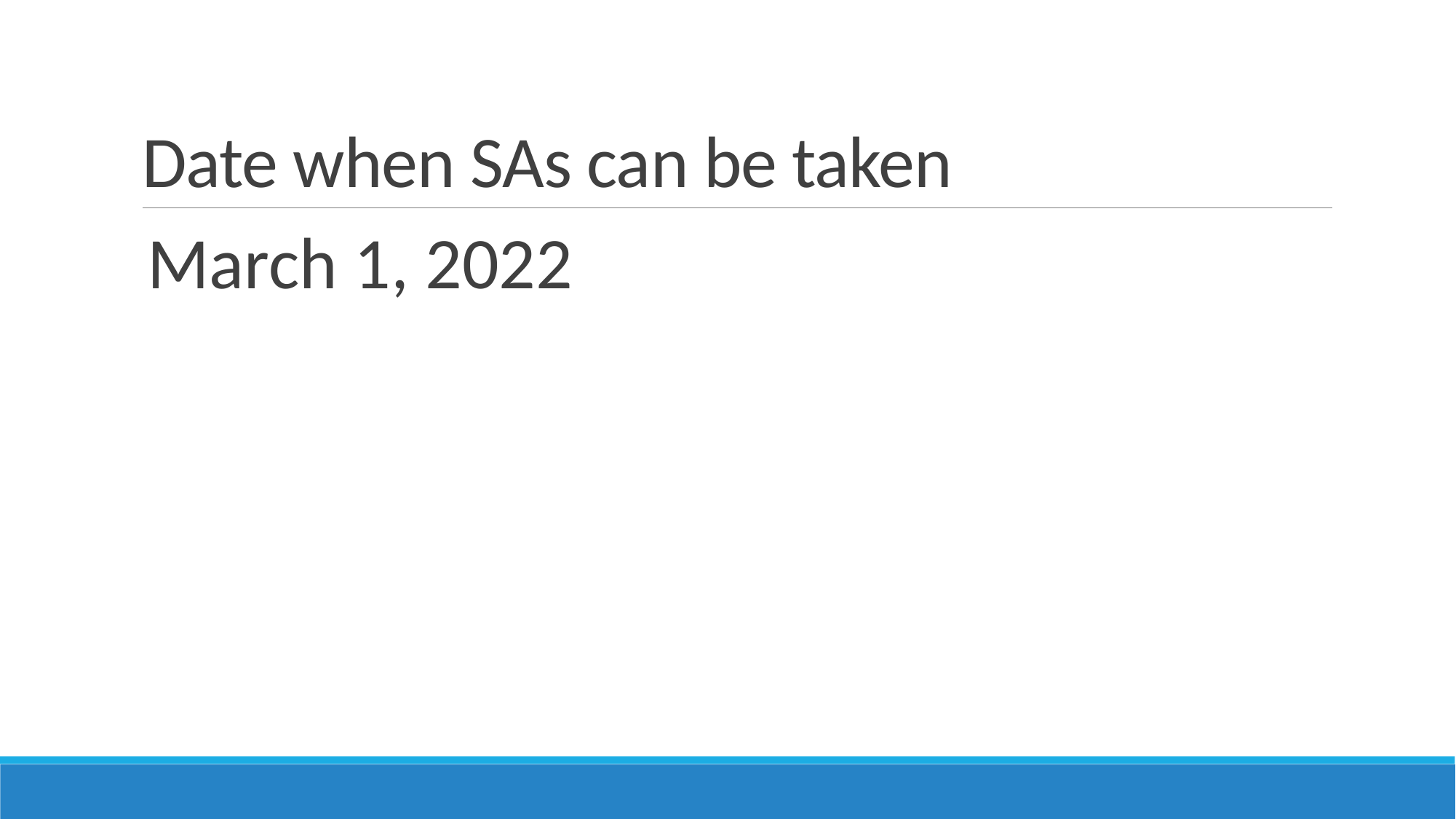

# Date when SAs can be taken
March 1, 2022